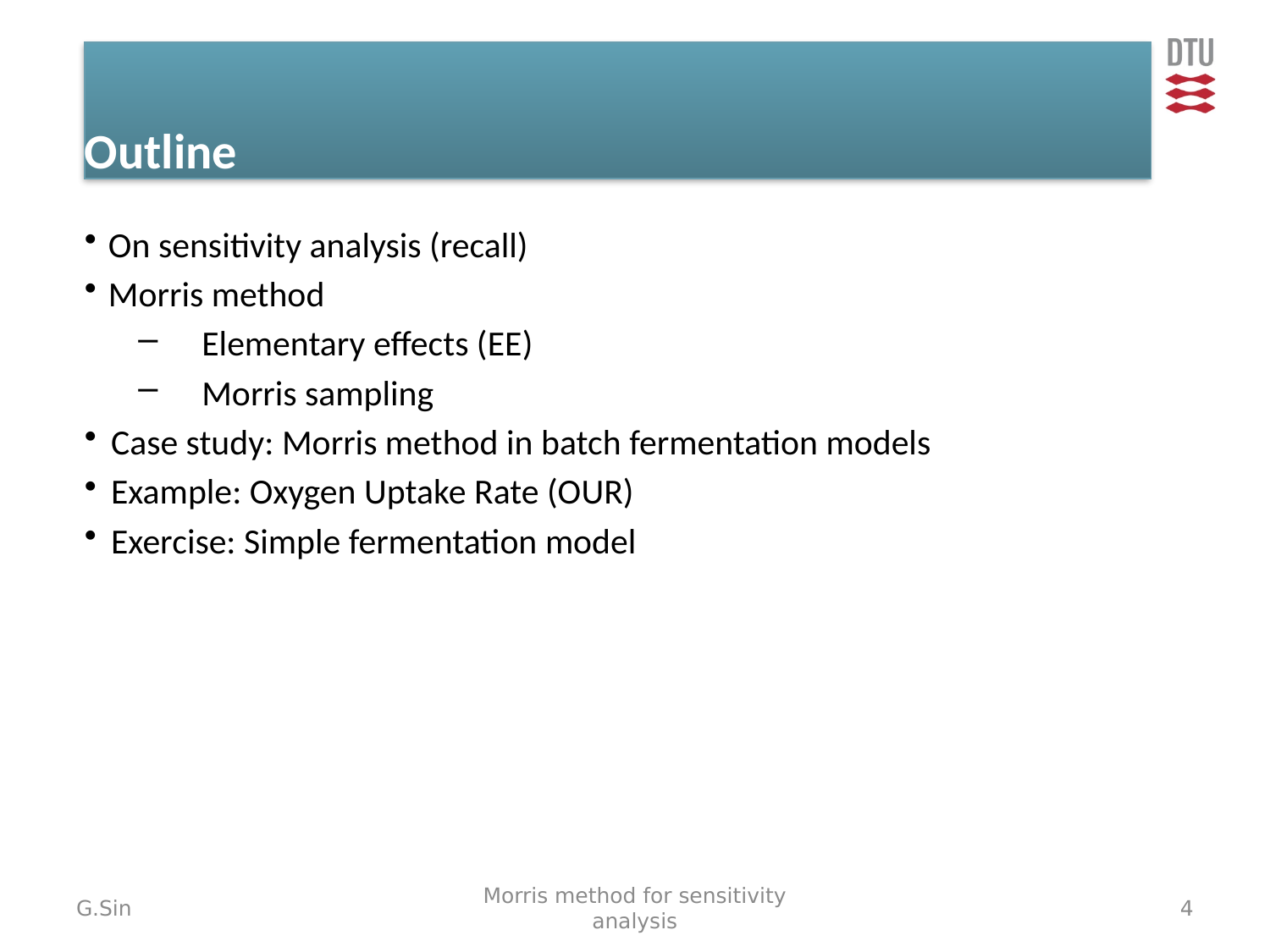

# Outline
On sensitivity analysis (recall)
Morris method
Elementary effects (EE)
Morris sampling
Case study: Morris method in batch fermentation models
Example: Oxygen Uptake Rate (OUR)
Exercise: Simple fermentation model
G.Sin
Morris method for sensitivity analysis
4